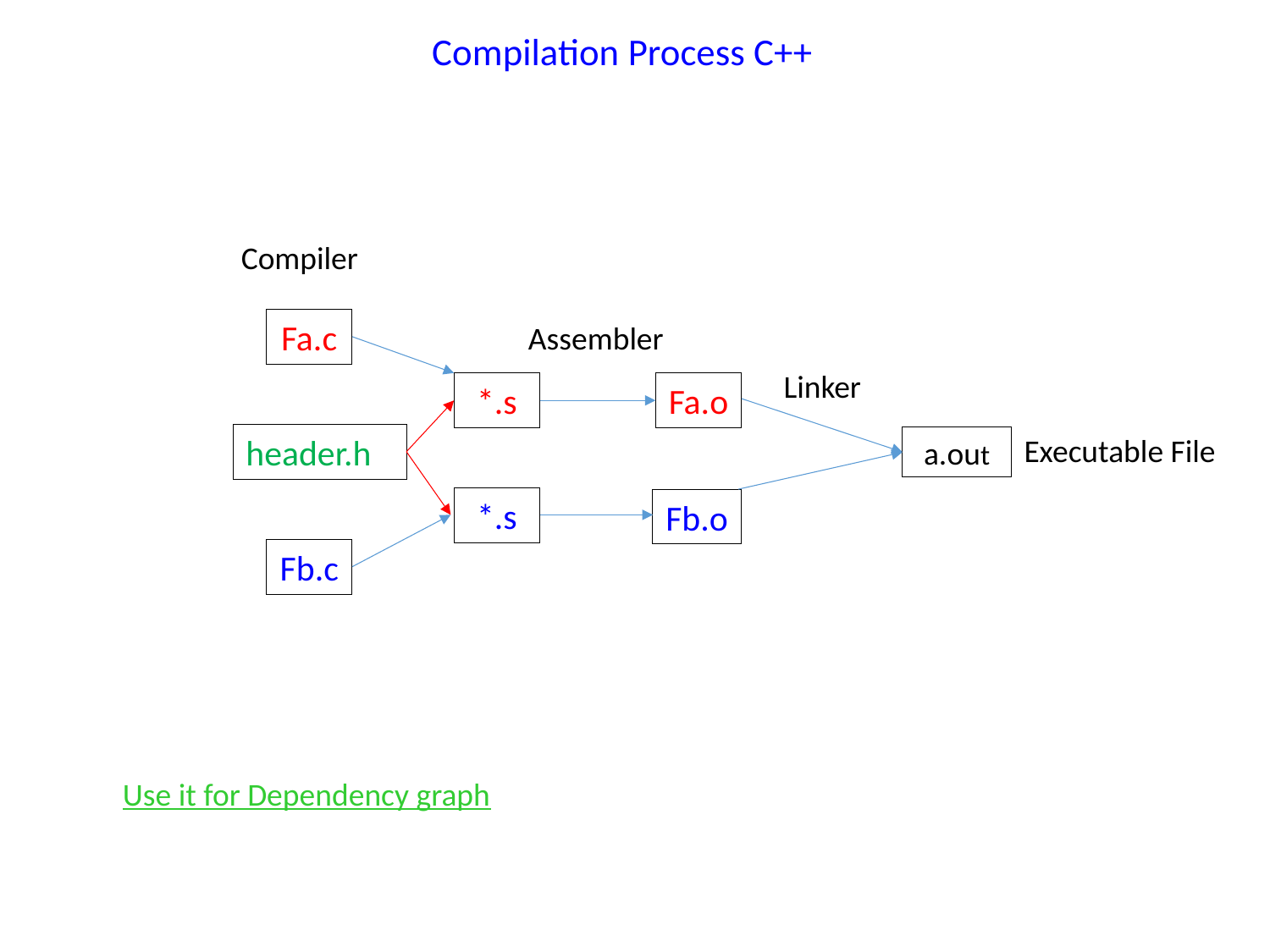

# Compilation Process C++
Compiler
Fa.c
*.s
Fa.o
header.h
a.out
*.s
Fb.o
Fb.c
Assembler
Linker
Executable File
Use it for Dependency graph